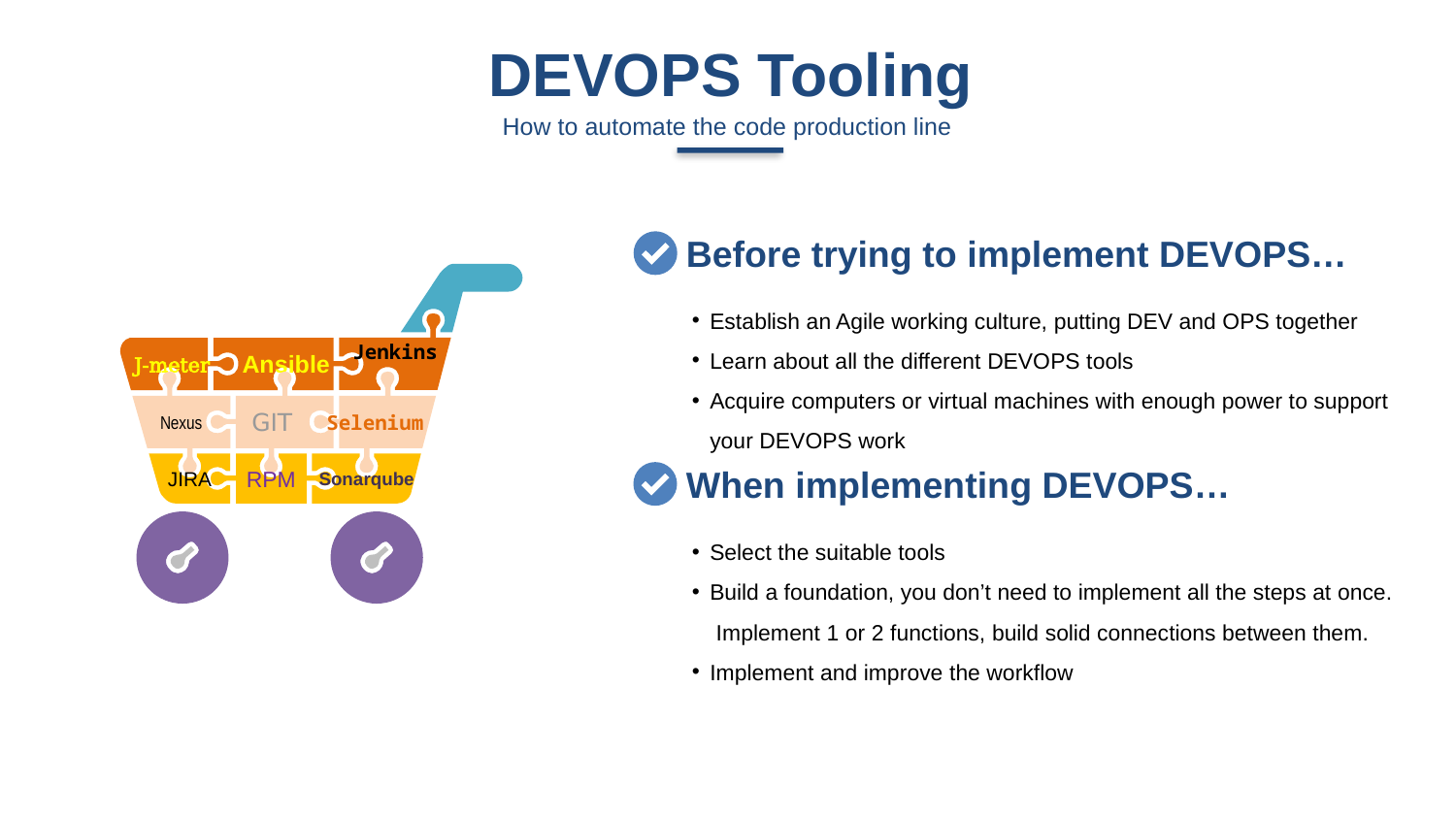

DEVOPS Tooling
How to automate the code production line

Before trying to implement DEVOPS…

Jenkins
J-meter
Ansible
Nexus
GIT
Selenium
JIRA
RPM
Sonarqube

Establish an Agile working culture, putting DEV and OPS together
Learn about all the different DEVOPS tools
Acquire computers or virtual machines with enough power to support your DEVOPS work
When implementing DEVOPS…

Select the suitable tools
Build a foundation, you don’t need to implement all the steps at once.  Implement 1 or 2 functions, build solid connections between them.
Implement and improve the workflow